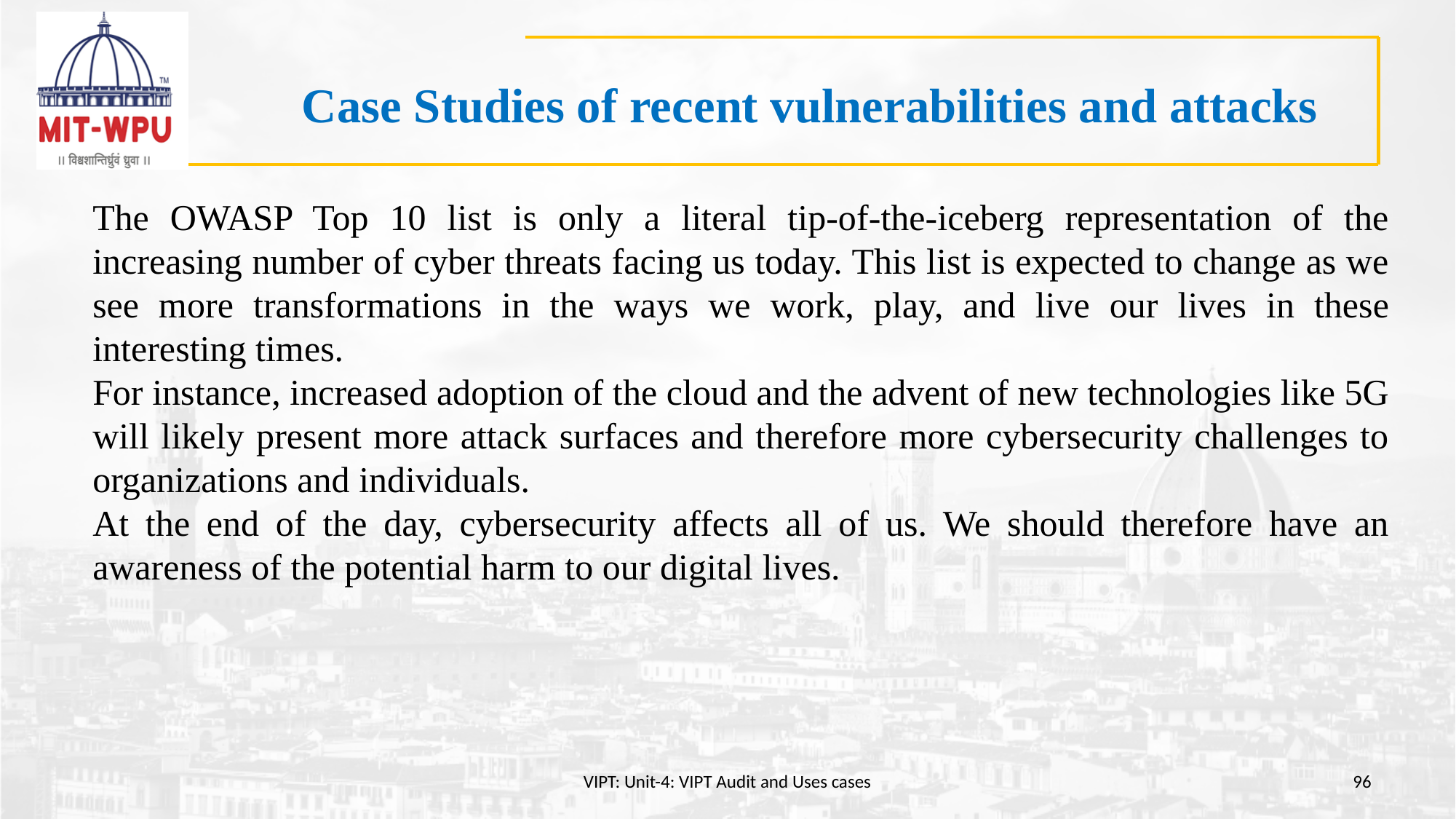

# Case Studies of recent vulnerabilities and attacks
The OWASP Top 10 list is only a literal tip-of-the-iceberg representation of the increasing number of cyber threats facing us today. This list is expected to change as we see more transformations in the ways we work, play, and live our lives in these interesting times.
For instance, increased adoption of the cloud and the advent of new technologies like 5G will likely present more attack surfaces and therefore more cybersecurity challenges to organizations and individuals.
At the end of the day, cybersecurity affects all of us. We should therefore have an awareness of the potential harm to our digital lives.

VIPT: Unit-4: VIPT Audit and Uses cases
96